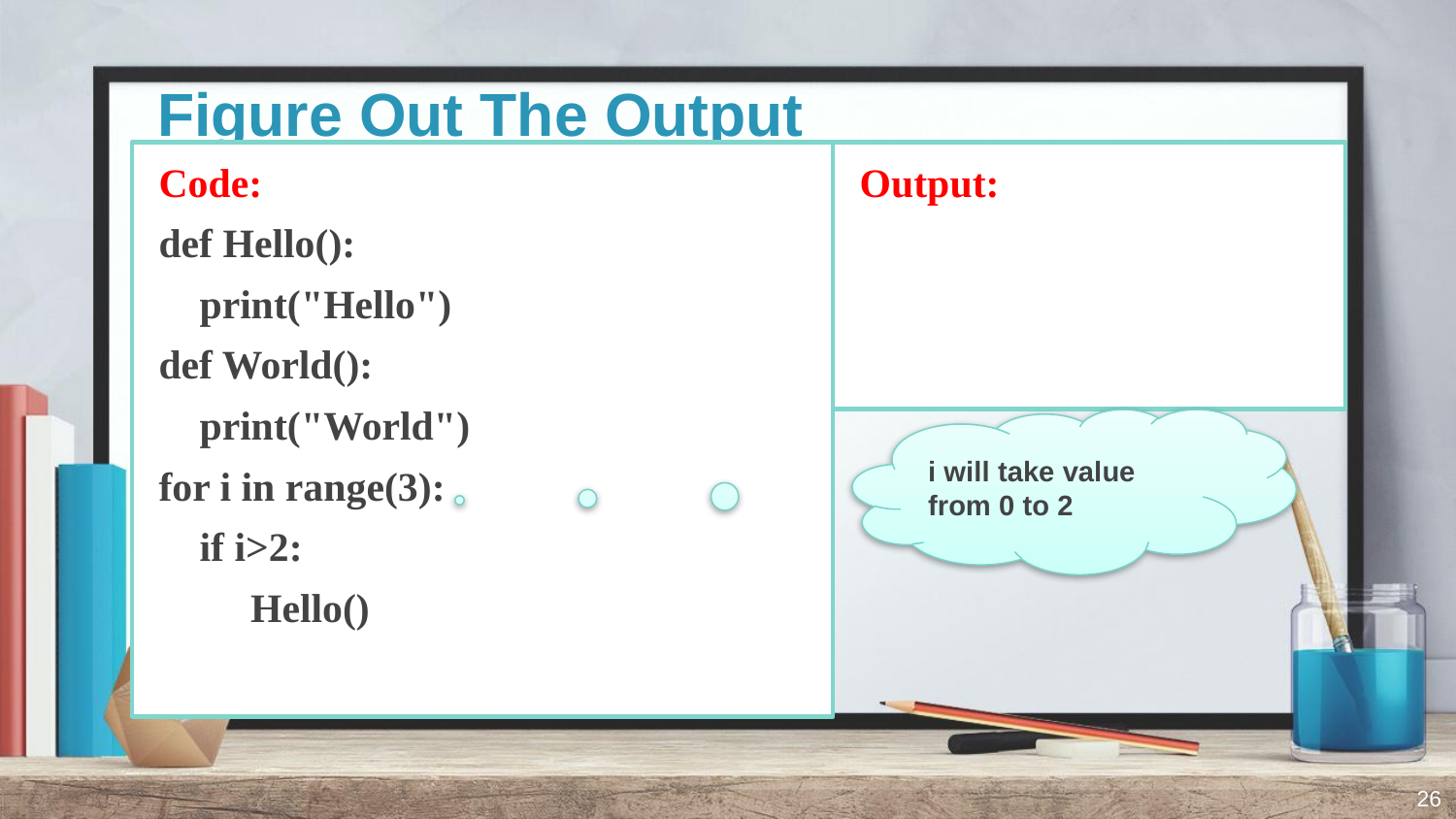

# Figure Out The Output
Code:
def Hello():
    print("Hello")
def World():
    print("World")
for i in range(3):
    if i>2:
         Hello()

Output:

i will take value from 0 to 2
26